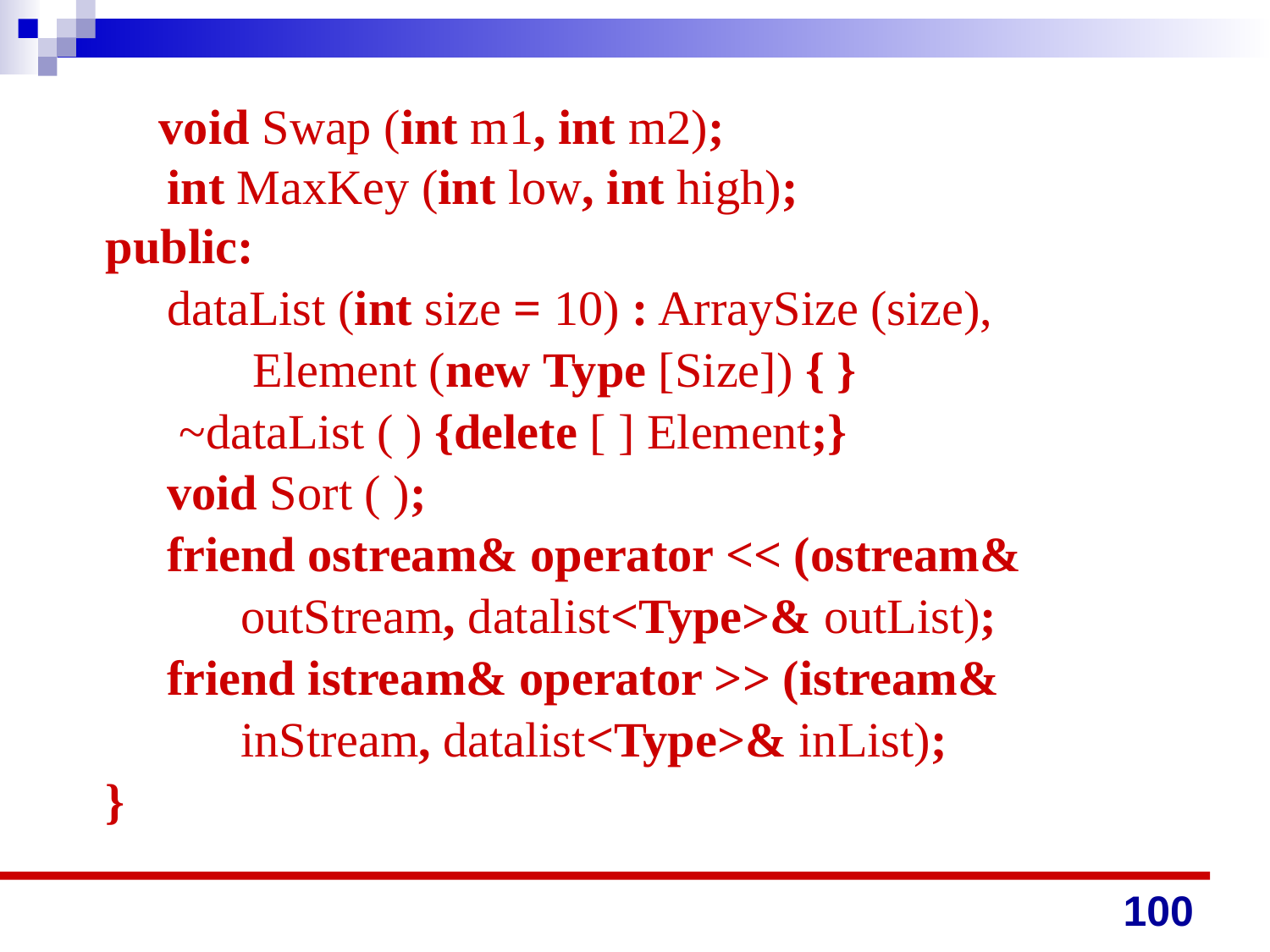

void Swap (int m1, int m2);
     int MaxKey (int low, int high);
public:
     dataList (int size = 10) : ArraySize (size),
            Element (new Type [Size]) { }
      ~dataList ( ) {delete [ ] Element;}
     void Sort ( );
     friend ostream& operator << (ostream&
           outStream, datalist<Type>& outList);
     friend istream& operator >> (istream&
           inStream, datalist<Type>& inList);
}
100